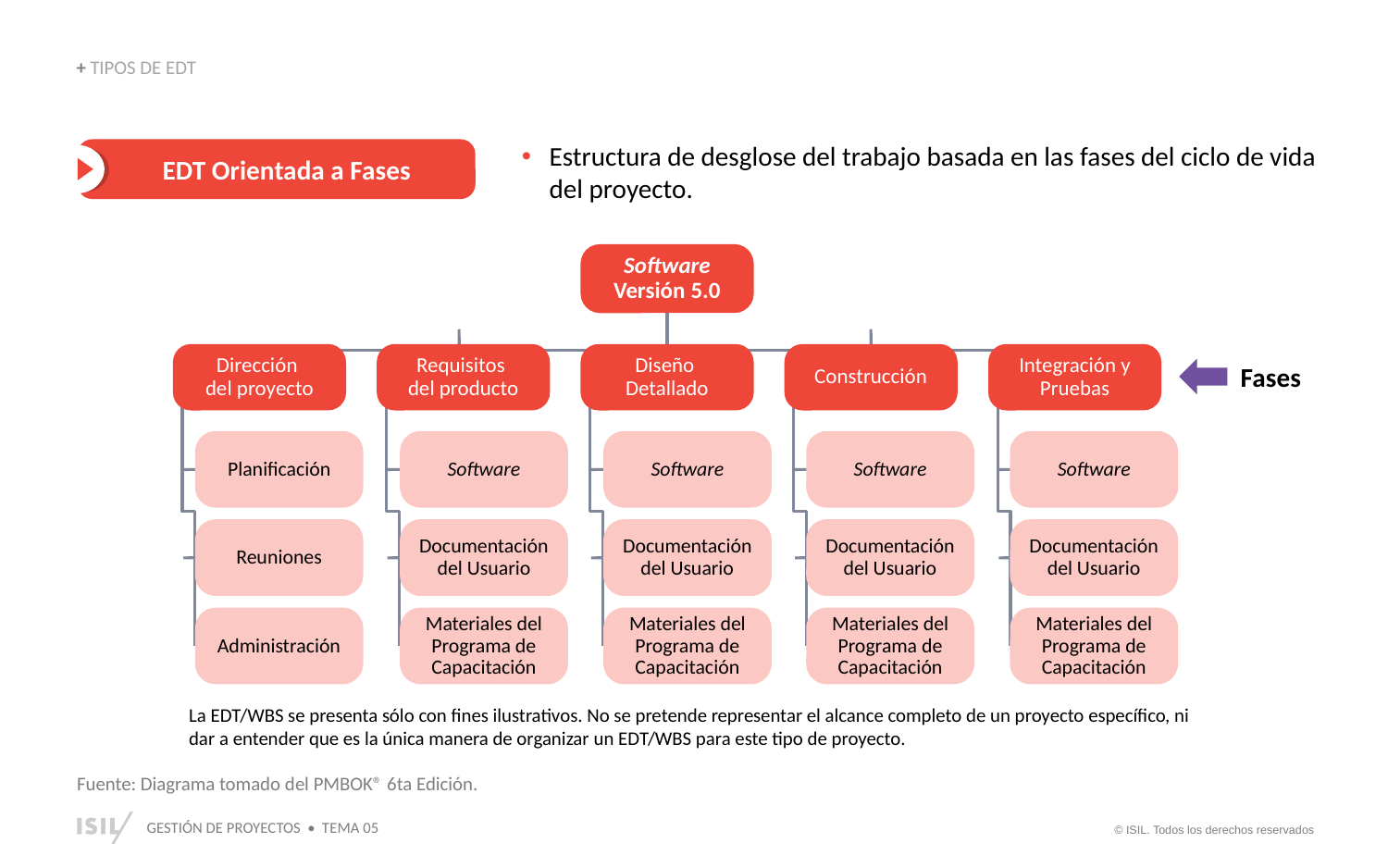

+ TIPOS DE EDT
EDT Orientada a Fases

Estructura de desglose del trabajo basada en las fases del ciclo de vida del proyecto.
Software Versión 5.0
Dirección
del proyecto
Requisitos
del producto
Diseño
Detallado
Construcción
Integración y Pruebas

Fases
Planificación
Software
Software
Software
Software
Reuniones
Documentación del Usuario
Documentación del Usuario
Documentación del Usuario
Documentación del Usuario
Administración
Materiales del Programa de Capacitación
Materiales del Programa de Capacitación
Materiales del Programa de Capacitación
Materiales del Programa de Capacitación
La EDT/WBS se presenta sólo con fines ilustrativos. No se pretende representar el alcance completo de un proyecto específico, ni dar a entender que es la única manera de organizar un EDT/WBS para este tipo de proyecto.
Fuente: Diagrama tomado del PMBOK® 6ta Edición.